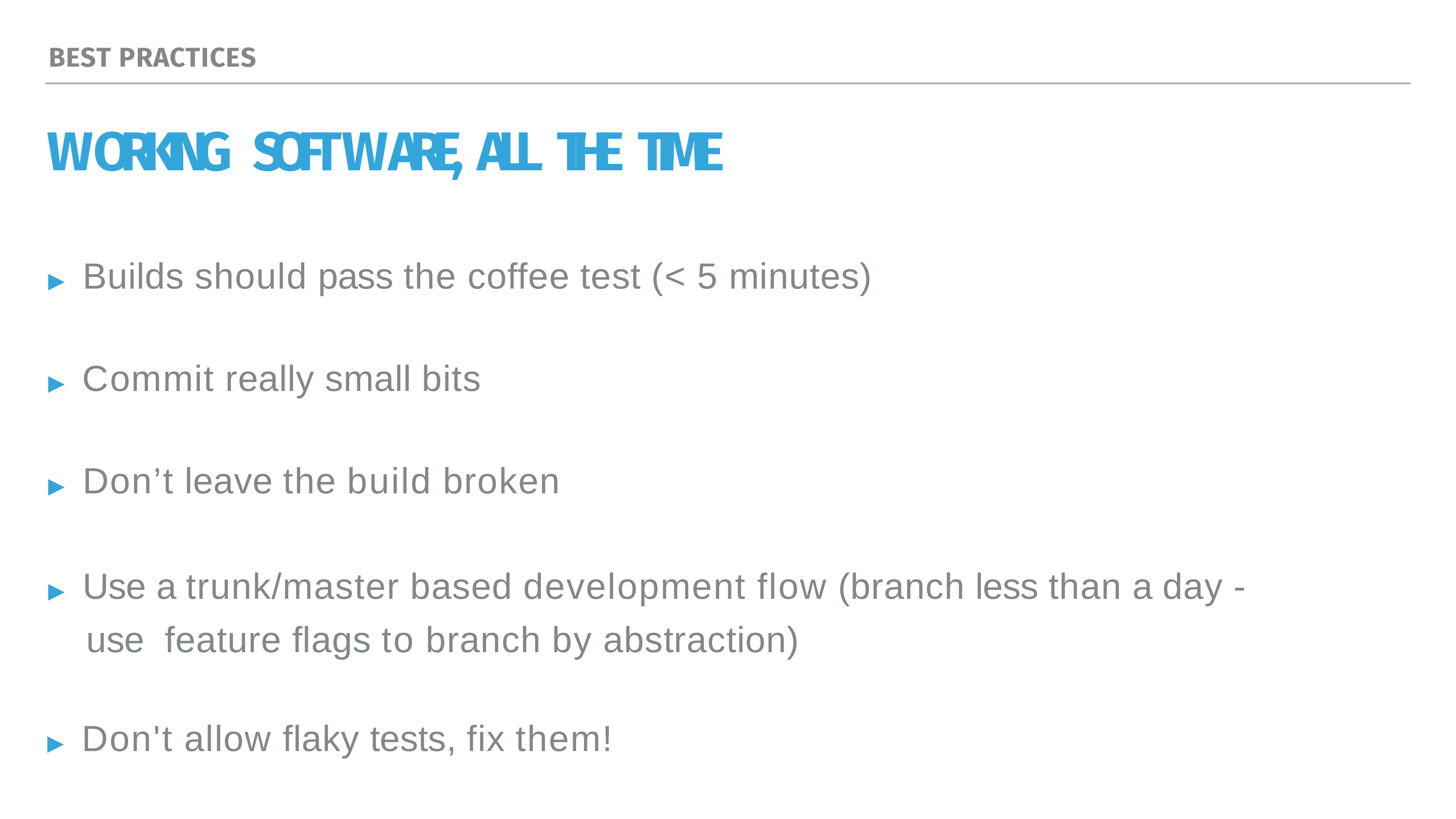

BEST PRACTICES

# WORKING  SOFTWARE, ALL THE TIME
▸ Builds should pass the coffee test (< 5 minutes)
▸ Commit really small bits
▸ Don’t leave the build broken
▸ Use a trunk/master based development flow (branch less than a day - use  feature flags to branch by abstraction)
▸ Don't allow flaky tests, fix them!
▸ The build should return a status, a log, and an artifact.